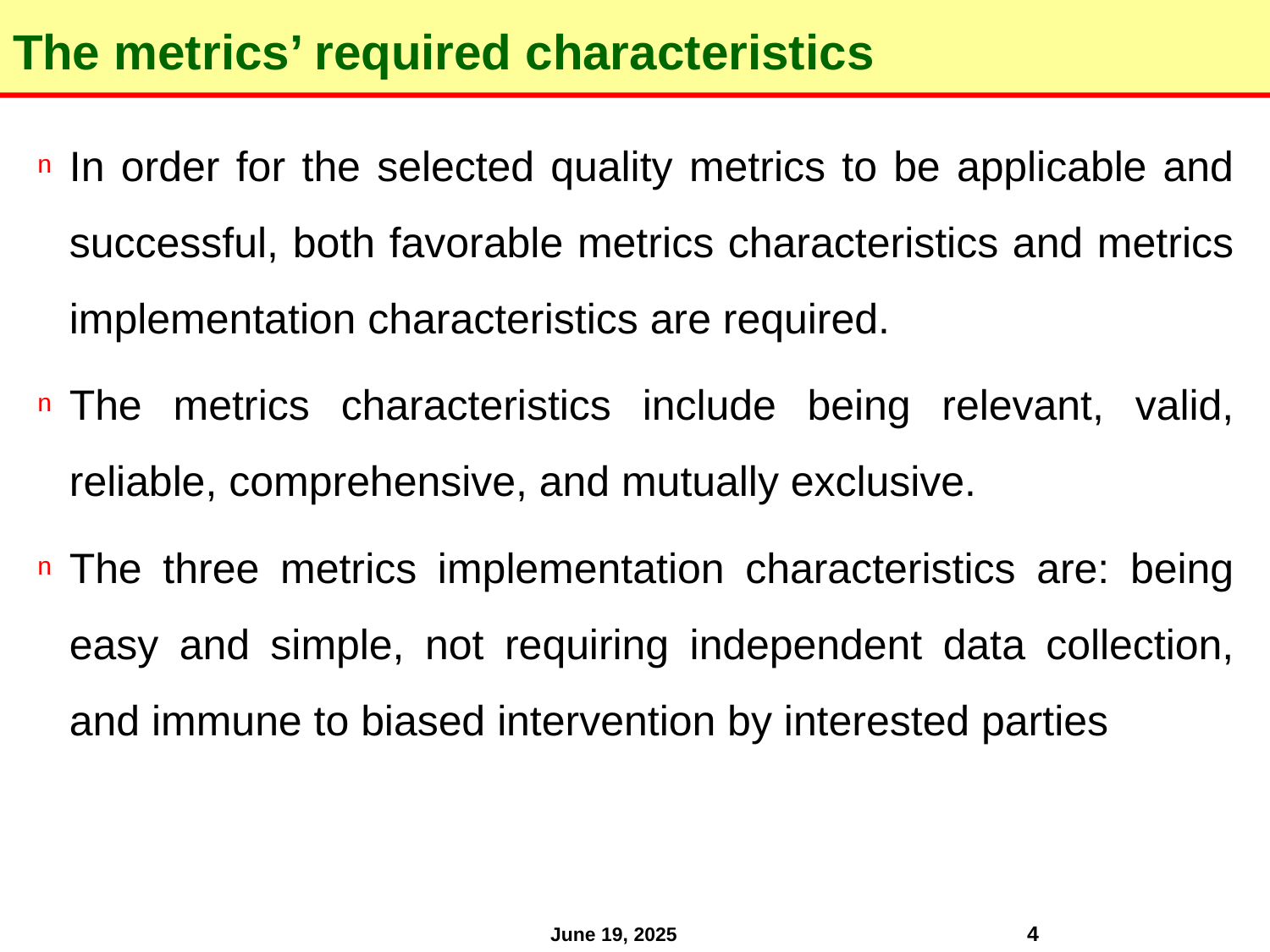

# The metrics’ required characteristics
In order for the selected quality metrics to be applicable and successful, both favorable metrics characteristics and metrics implementation characteristics are required.
The metrics characteristics include being relevant, valid, reliable, comprehensive, and mutually exclusive.
The three metrics implementation characteristics are: being easy and simple, not requiring independent data collection, and immune to biased intervention by interested parties